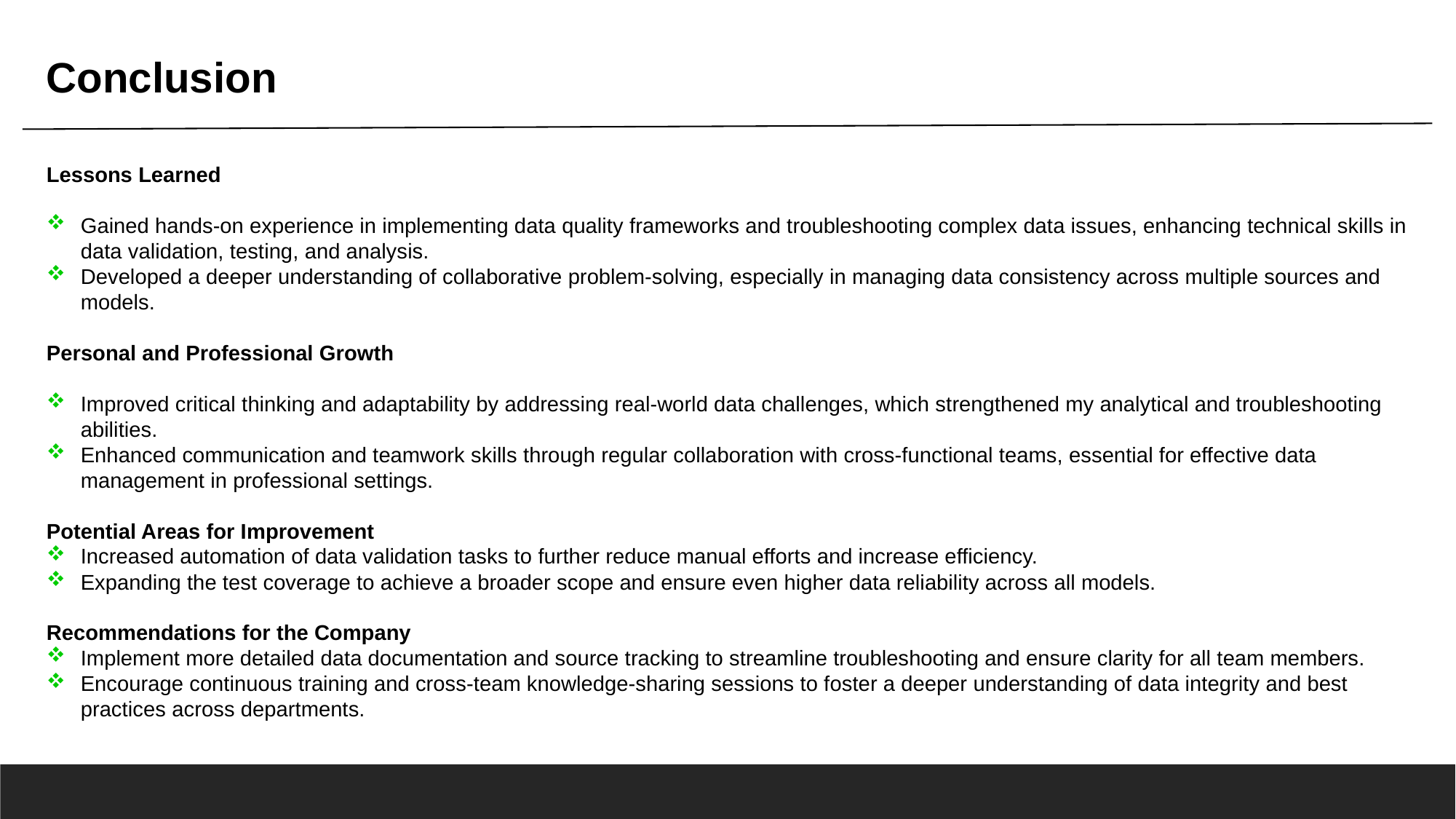

Conclusion
Lessons Learned

Gained hands-on experience in implementing data quality frameworks and troubleshooting complex data issues, enhancing technical skills in data validation, testing, and analysis.
Developed a deeper understanding of collaborative problem-solving, especially in managing data consistency across multiple sources and models.

Personal and Professional Growth

Improved critical thinking and adaptability by addressing real-world data challenges, which strengthened my analytical and troubleshooting abilities.
Enhanced communication and teamwork skills through regular collaboration with cross-functional teams, essential for effective data management in professional settings.

Potential Areas for Improvement
Increased automation of data validation tasks to further reduce manual efforts and increase efficiency.
Expanding the test coverage to achieve a broader scope and ensure even higher data reliability across all models.

Recommendations for the Company
Implement more detailed data documentation and source tracking to streamline troubleshooting and ensure clarity for all team members.
Encourage continuous training and cross-team knowledge-sharing sessions to foster a deeper understanding of data integrity and best practices across departments.